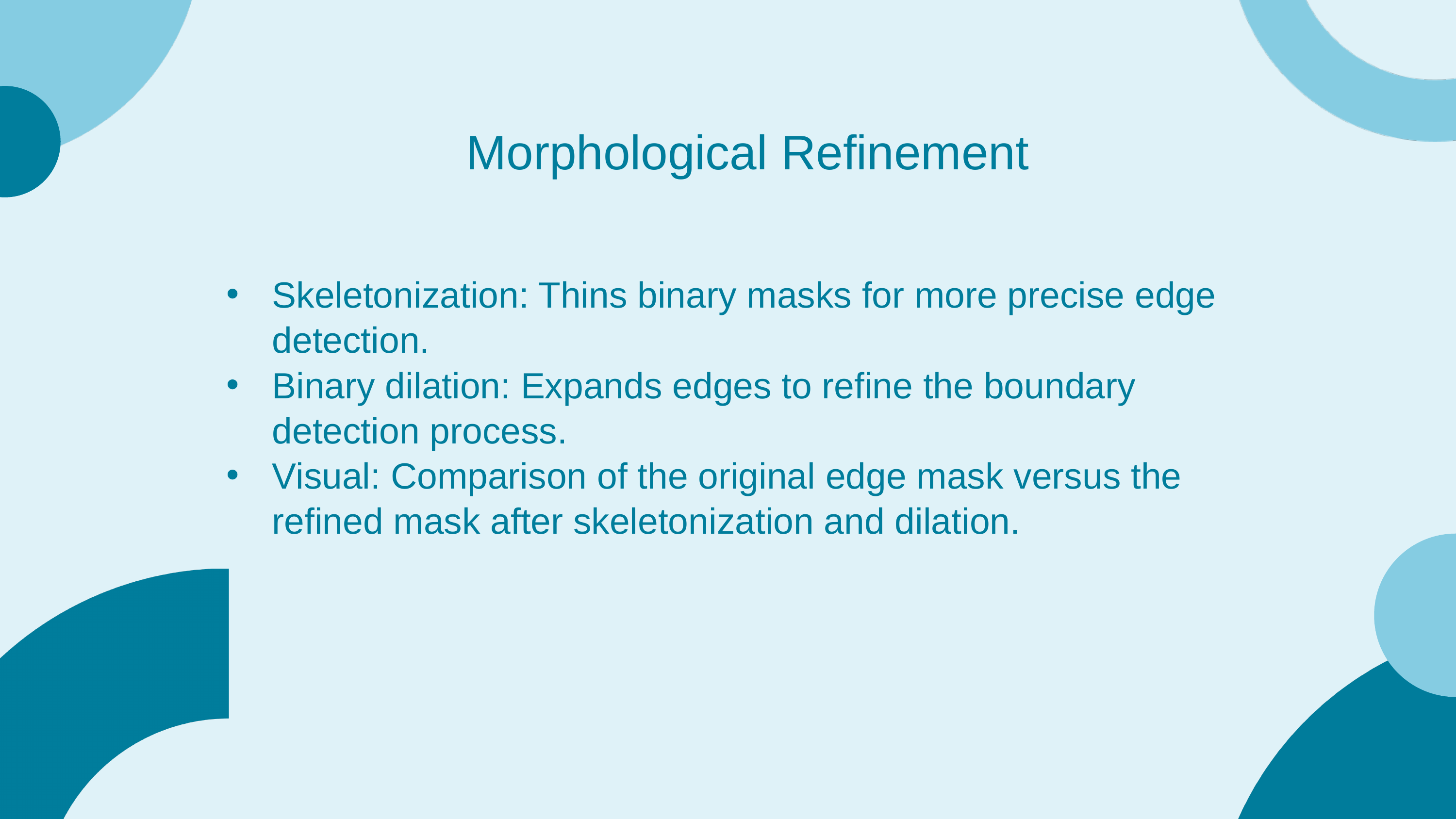

Morphological Refinement

Skeletonization: Thins binary masks for more precise edge detection.
Binary dilation: Expands edges to refine the boundary detection process.
Visual: Comparison of the original edge mask versus the refined mask after skeletonization and dilation.